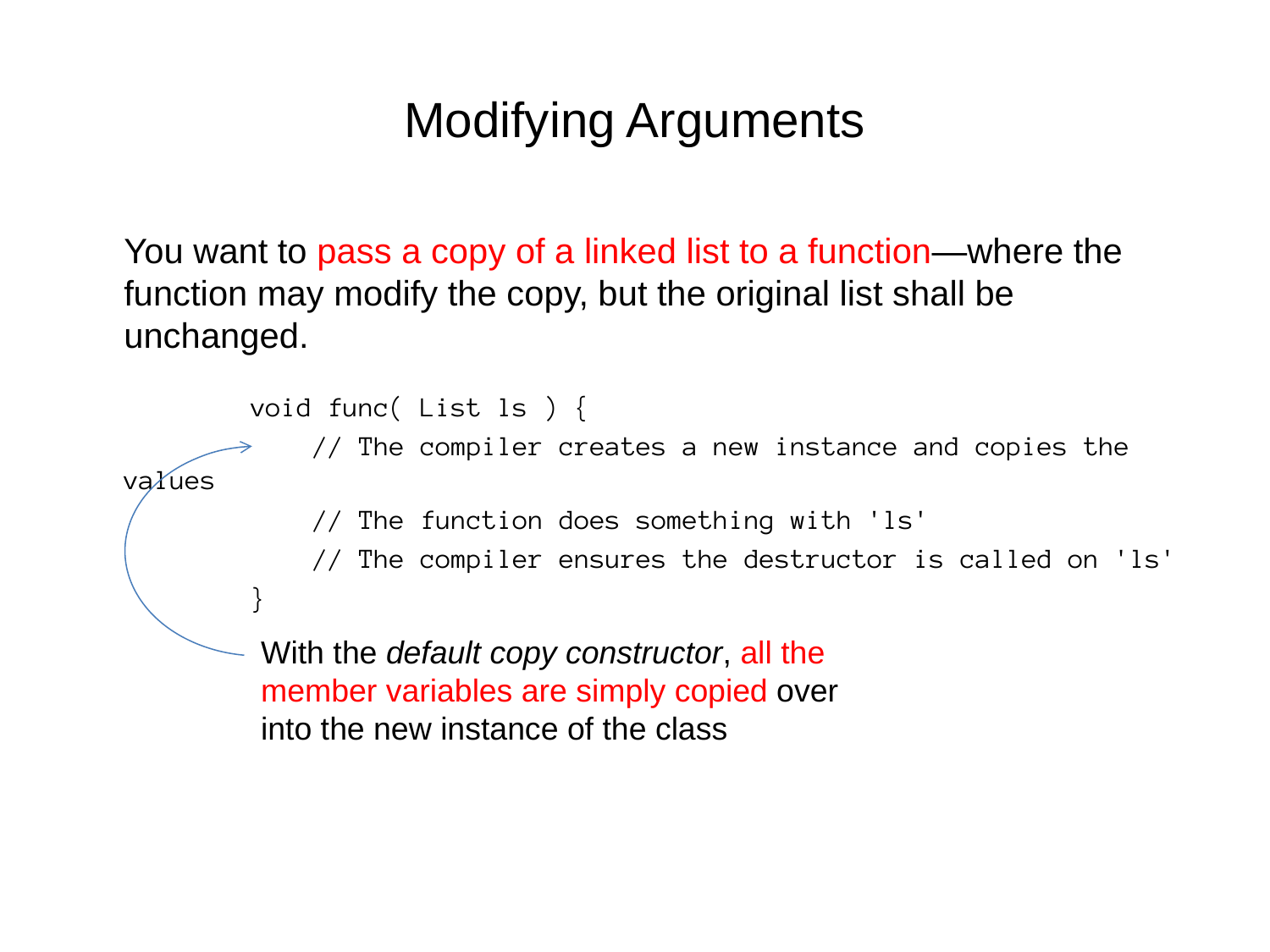

# Modifying Arguments
	You want to pass a copy of a linked list to a function—where the function may modify the copy, but the original list shall be unchanged.

		void func( List ls ) {
		    // The compiler creates a new instance and copies the values
		    // The function does something with 'ls'
		    // The compiler ensures the destructor is called on 'ls'
		}

With the default copy constructor, all the member variables are simply copied over into the new instance of the class